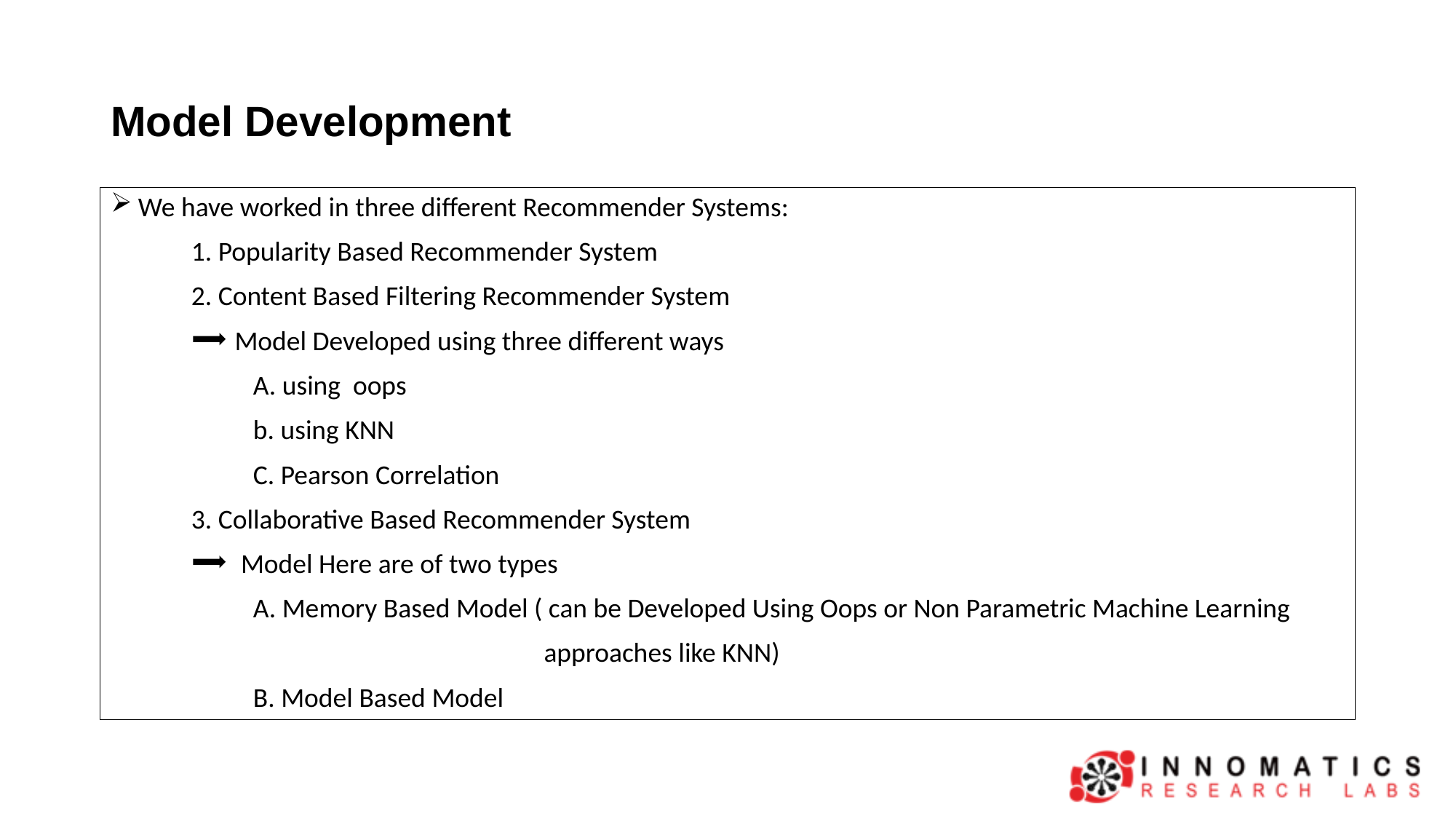

# Model Development
We have worked in three different Recommender Systems:
             1. Popularity Based Recommender System
             2. Content Based Filtering Recommender System
                    Model Developed using three different ways
                       A. using  oops
                       b. using KNN
                       C. Pearson Correlation
             3. Collaborative Based Recommender System
                     Model Here are of two types
                       A. Memory Based Model ( can be Developed Using Oops or Non Parametric Machine Learning
                                                                      approaches like KNN)
                       B. Model Based Model